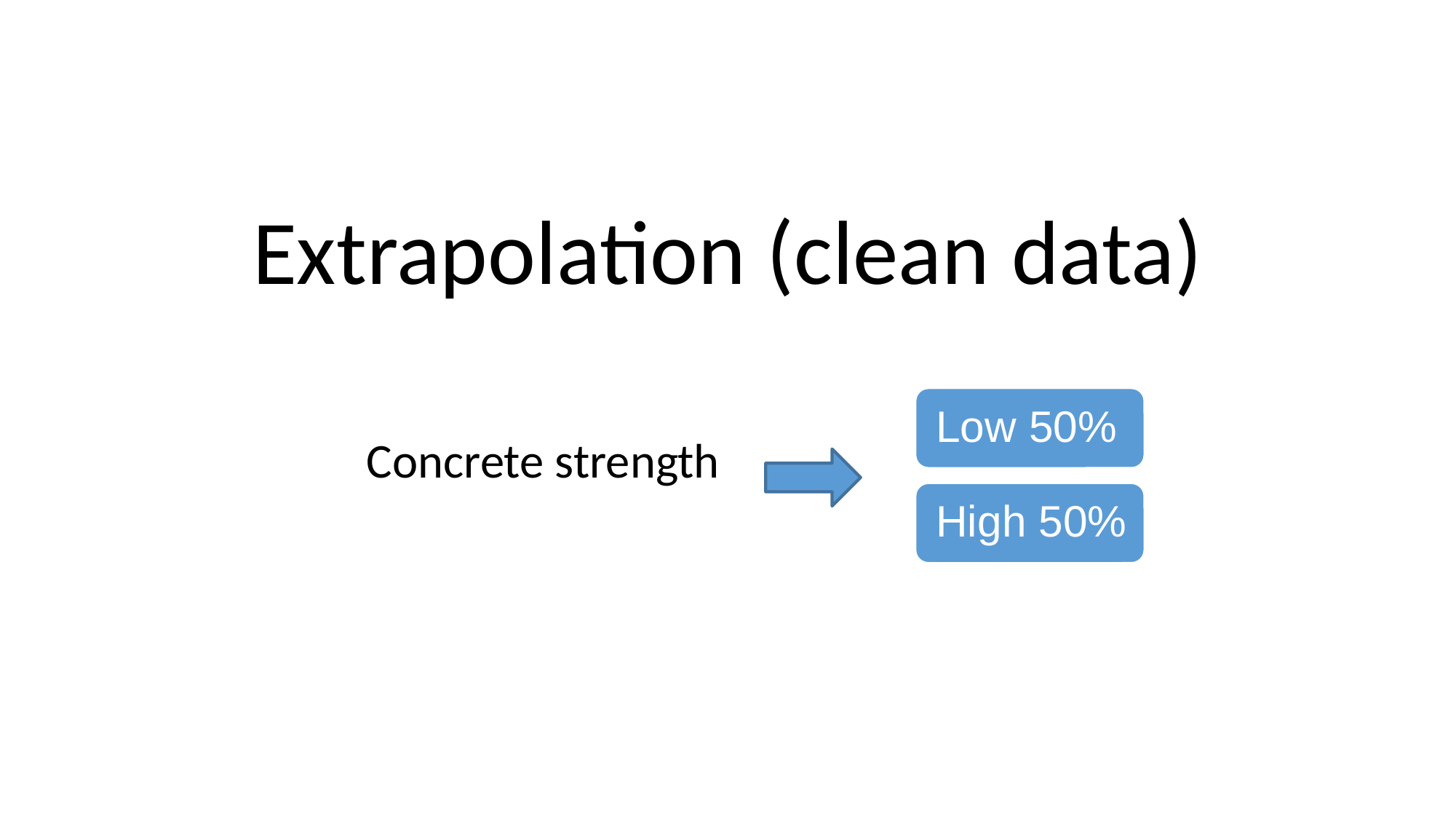

# Extrapolation (clean data)
Low 50%
High 50%
Concrete strength